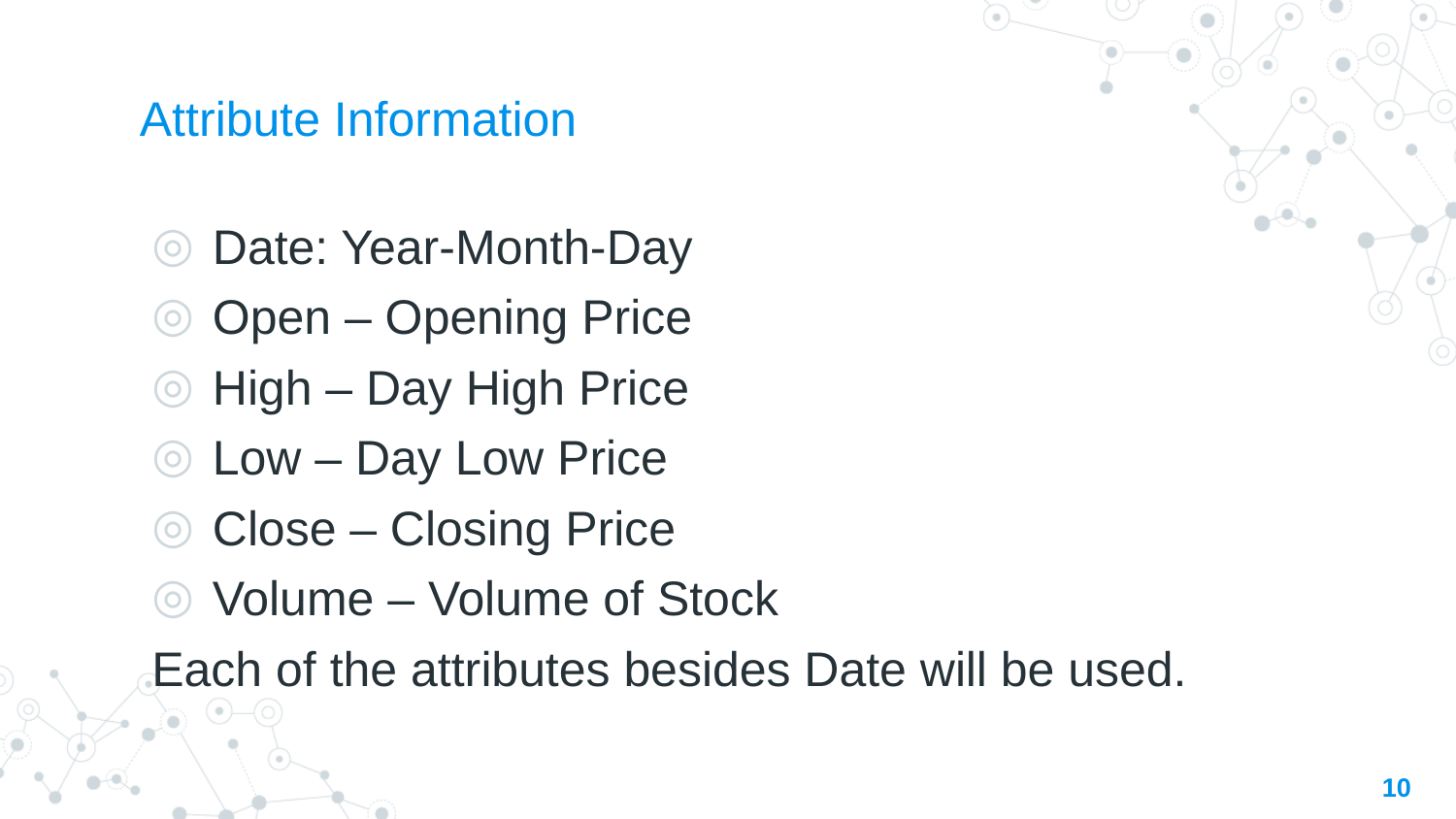

# Attribute Information
Date: Year-Month-Day
Open – Opening Price
High – Day High Price
Low – Day Low Price
Close – Closing Price
Volume – Volume of Stock
Each of the attributes besides Date will be used.

Your audience will listen to you or read the content, but won’t do both.
10